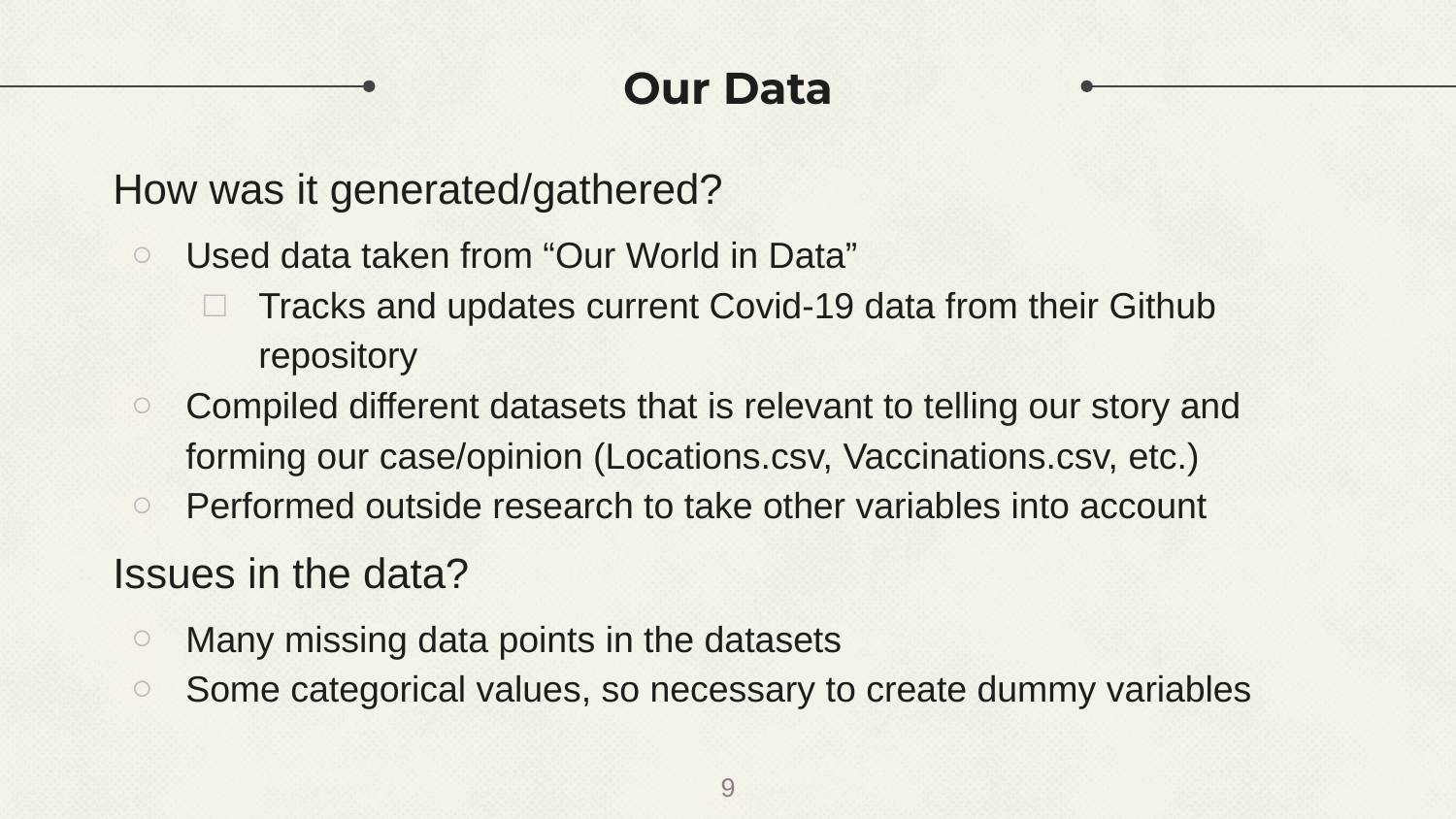

# Our Data
How was it generated/gathered?
Used data taken from “Our World in Data”
Tracks and updates current Covid-19 data from their Github repository
Compiled different datasets that is relevant to telling our story and forming our case/opinion (Locations.csv, Vaccinations.csv, etc.)
Performed outside research to take other variables into account
Issues in the data?
Many missing data points in the datasets
Some categorical values, so necessary to create dummy variables

9